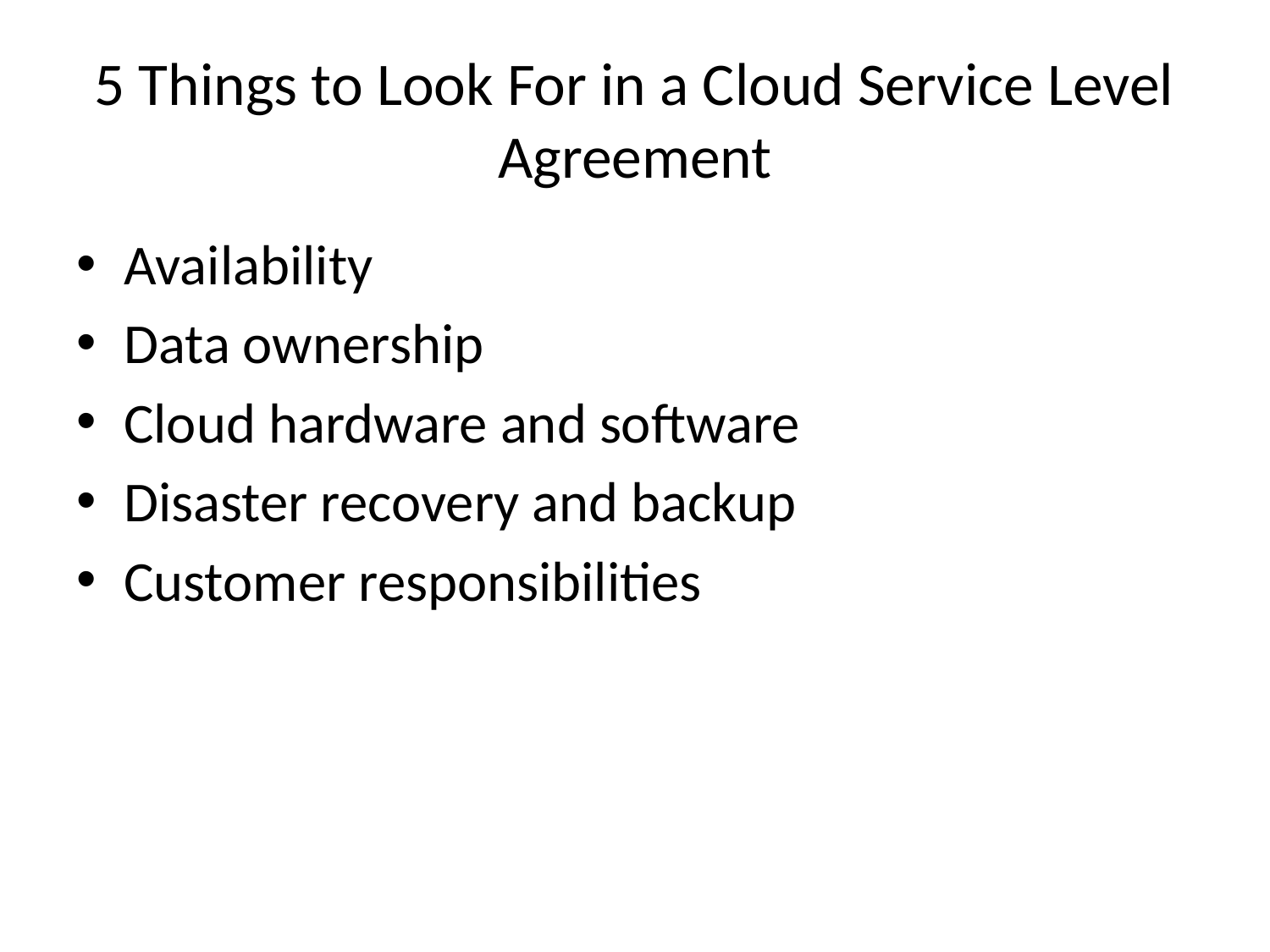

# 5 Things to Look For in a Cloud Service Level Agreement
Availability
Data ownership
Cloud hardware and software
Disaster recovery and backup
Customer responsibilities